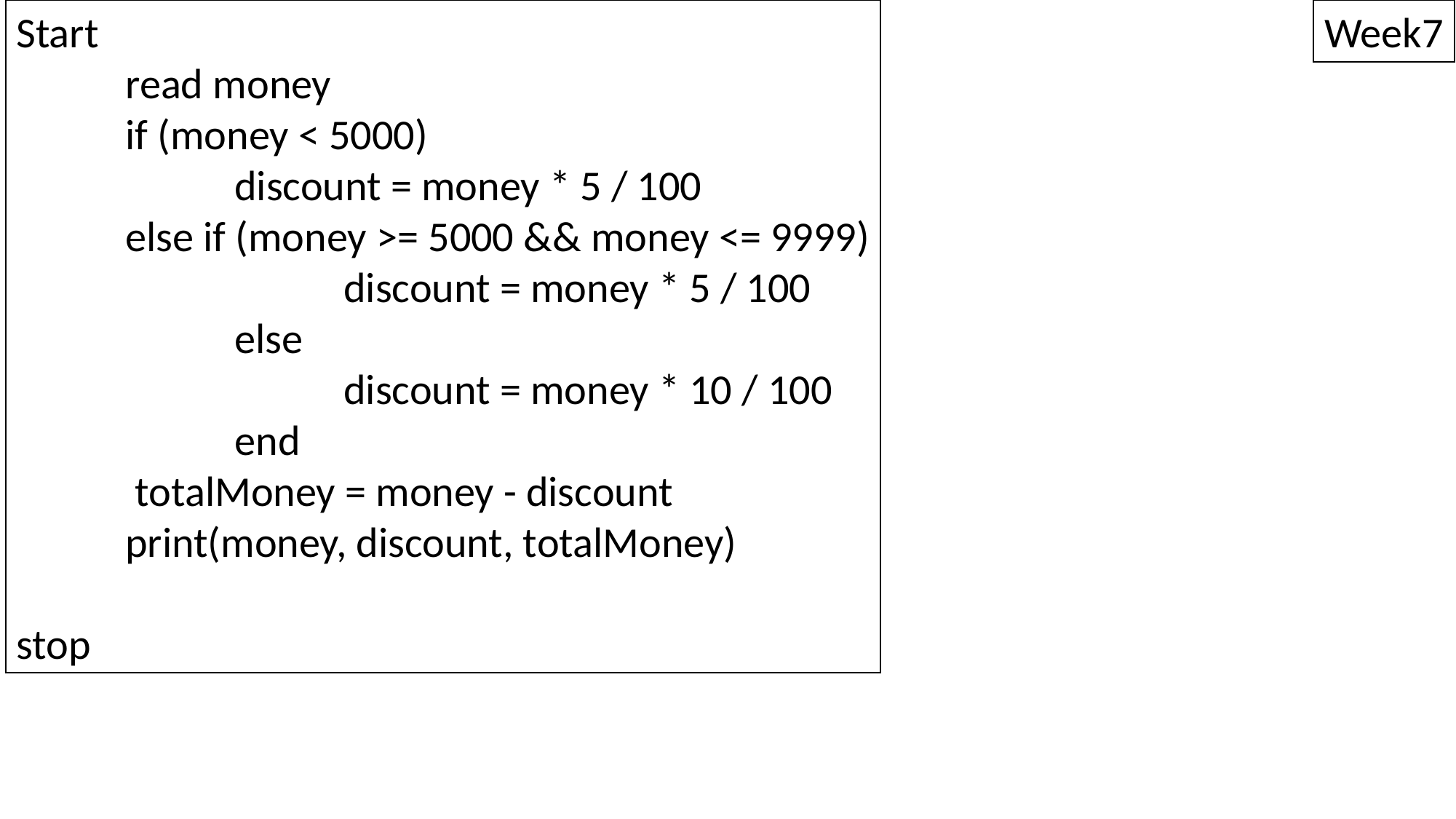

Start
	read money
	if (money < 5000)
		discount = money * 5 / 100
	else if (money >= 5000 && money <= 9999)
			discount = money * 5 / 100
		else
			discount = money * 10 / 100
		end
	 totalMoney = money - discount
	print(money, discount, totalMoney)

stop
Week7